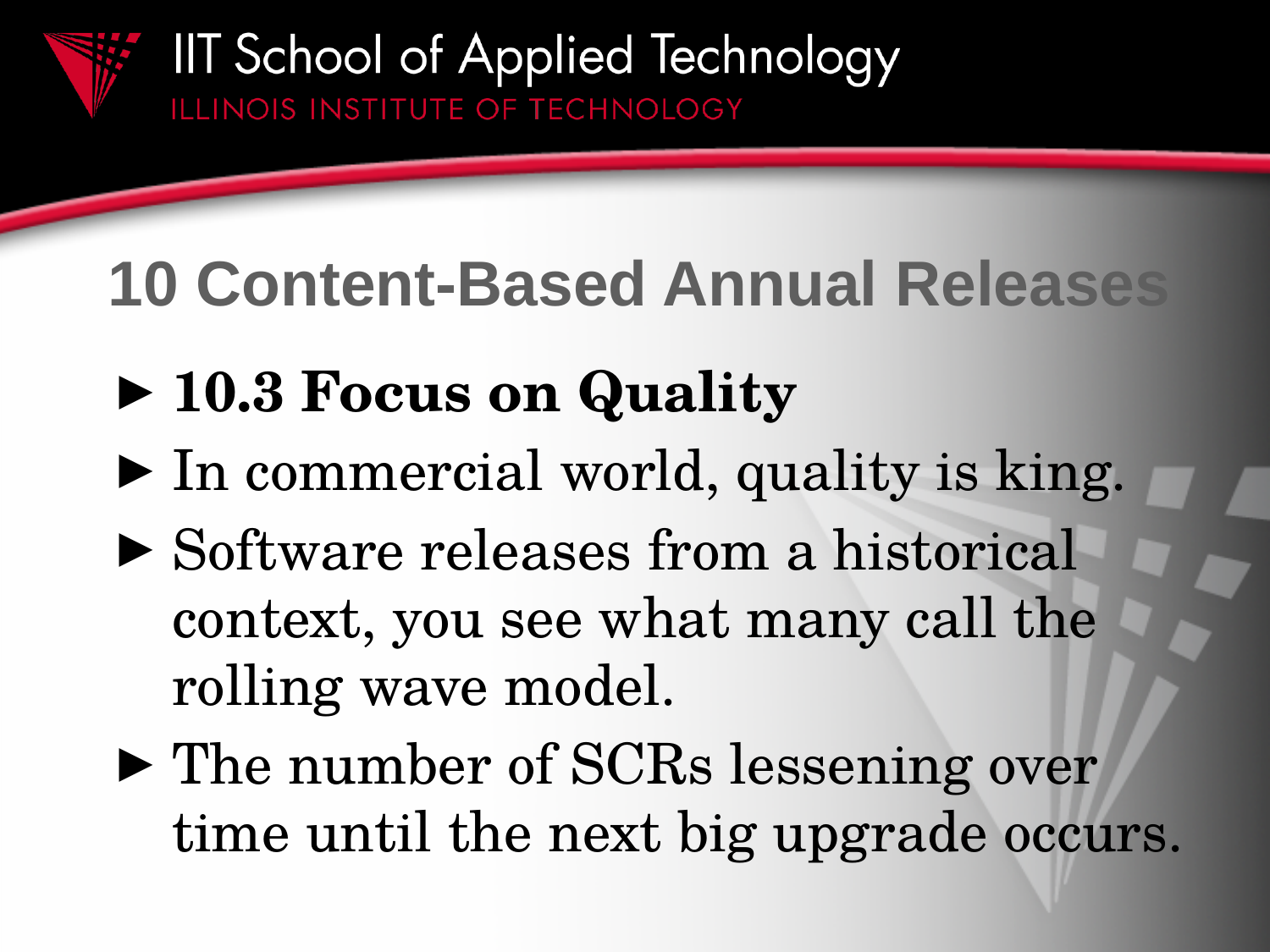

# 10 Content-Based Annual Releases
10.3 Focus on Quality
In commercial world, quality is king.
Software releases from a historical context, you see what many call the rolling wave model.
The number of SCRs lessening over time until the next big upgrade occurs.